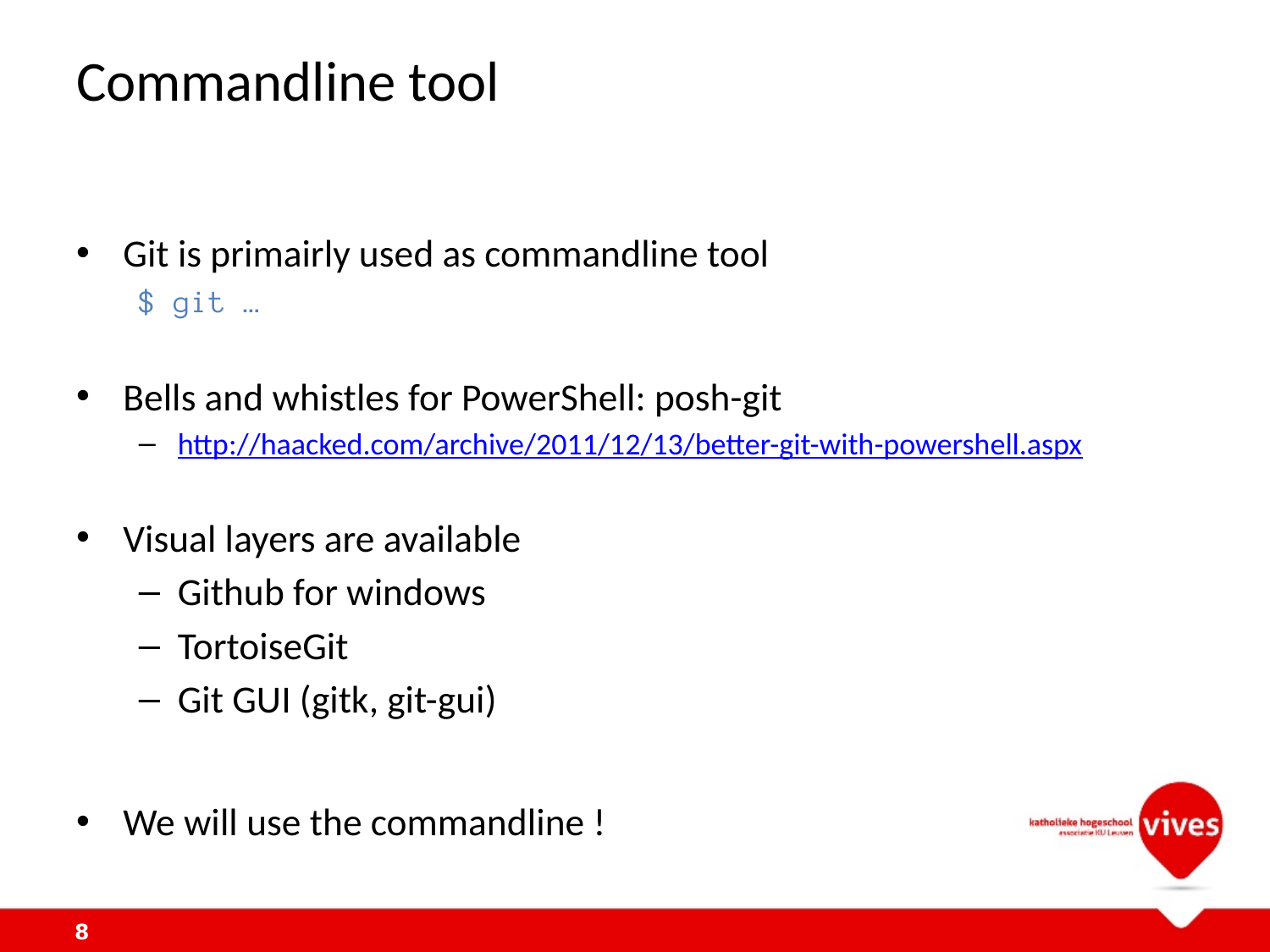

# Commandline tool
Git is primairly used as commandline tool
$ git …

Bells and whistles for PowerShell: posh-git
http://haacked.com/archive/2011/12/13/better-git-with-powershell.aspx

Visual layers are available
Github for windows
TortoiseGit
Git GUI (gitk, git-gui)

We will use the commandline !
8